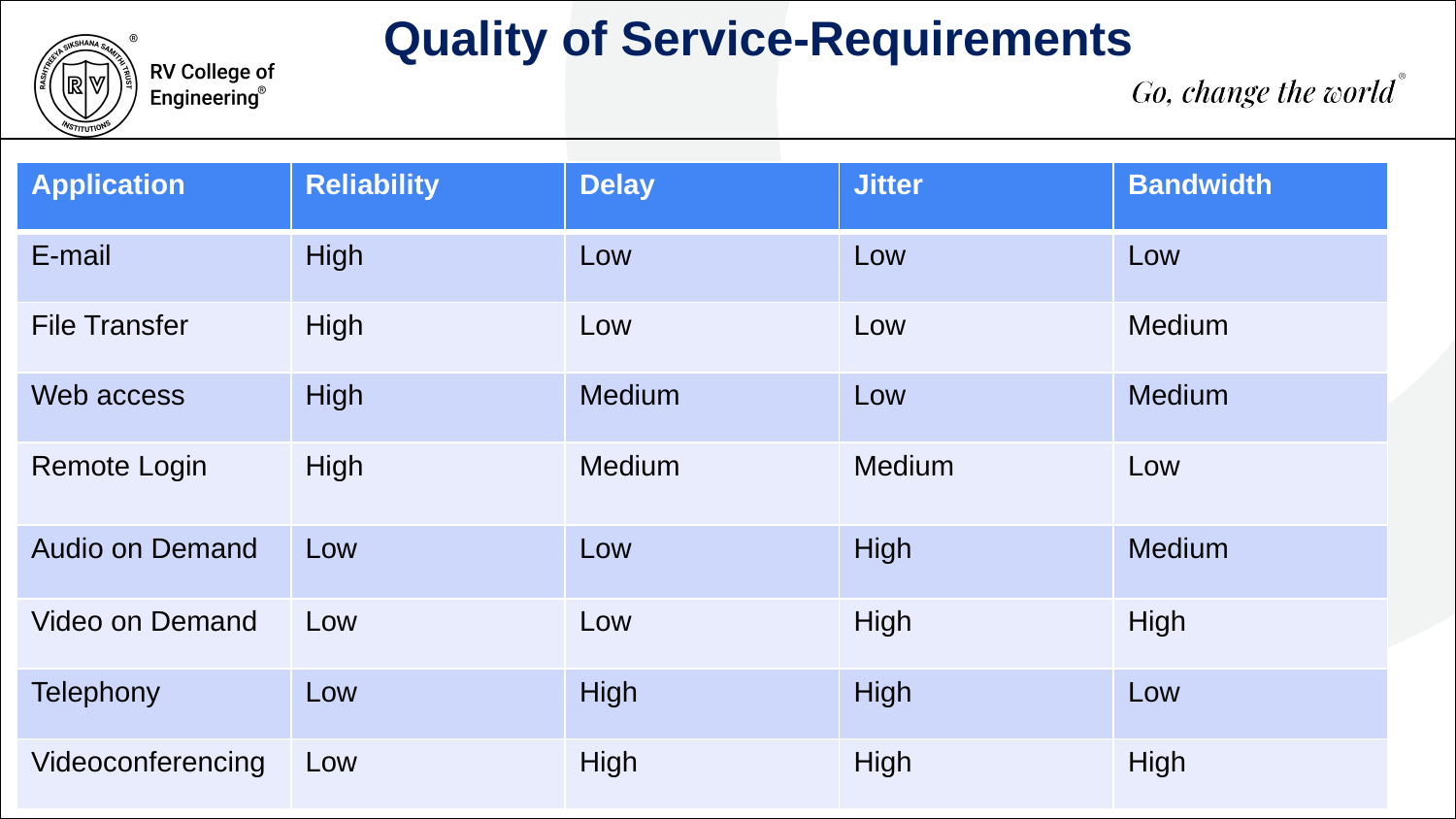

Quality of Service-Requirements

| Application | Reliability | Delay | Jitter | Bandwidth |
| --- | --- | --- | --- | --- |
| E-mail | High | Low | Low | Low |
| File Transfer | High | Low | Low | Medium |
| Web access | High | Medium | Low | Medium |
| Remote Login | High | Medium | Medium | Low |
| Audio on Demand | Low | Low | High | Medium |
| Video on Demand | Low | Low | High | High |
| Telephony | Low | High | High | Low |
| Videoconferencing | Low | High | High | High |

500